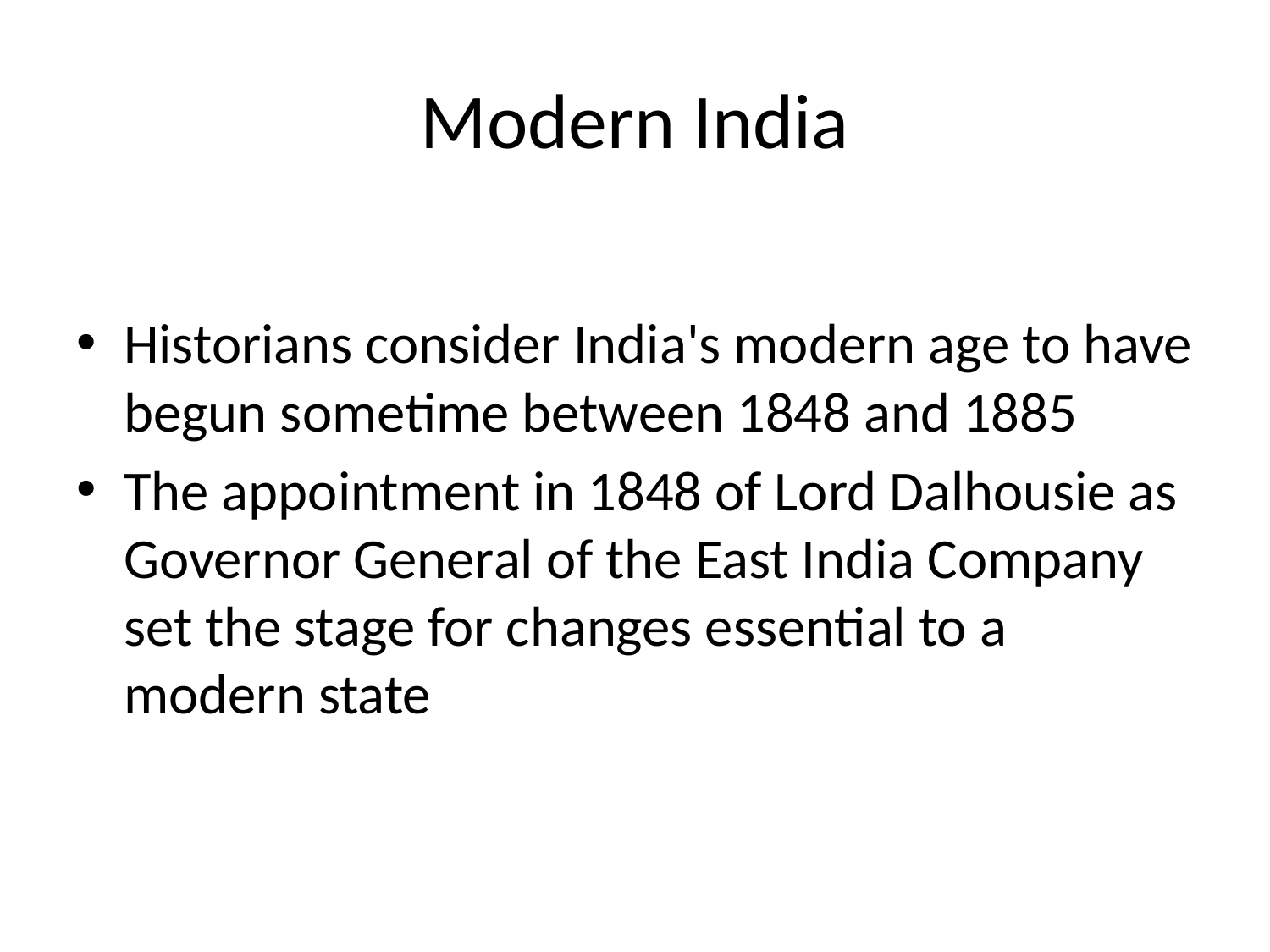

# Modern India

Historians consider India's modern age to have begun sometime between 1848 and 1885
The appointment in 1848 of Lord Dalhousie as Governor General of the East India Company set the stage for changes essential to a modern state